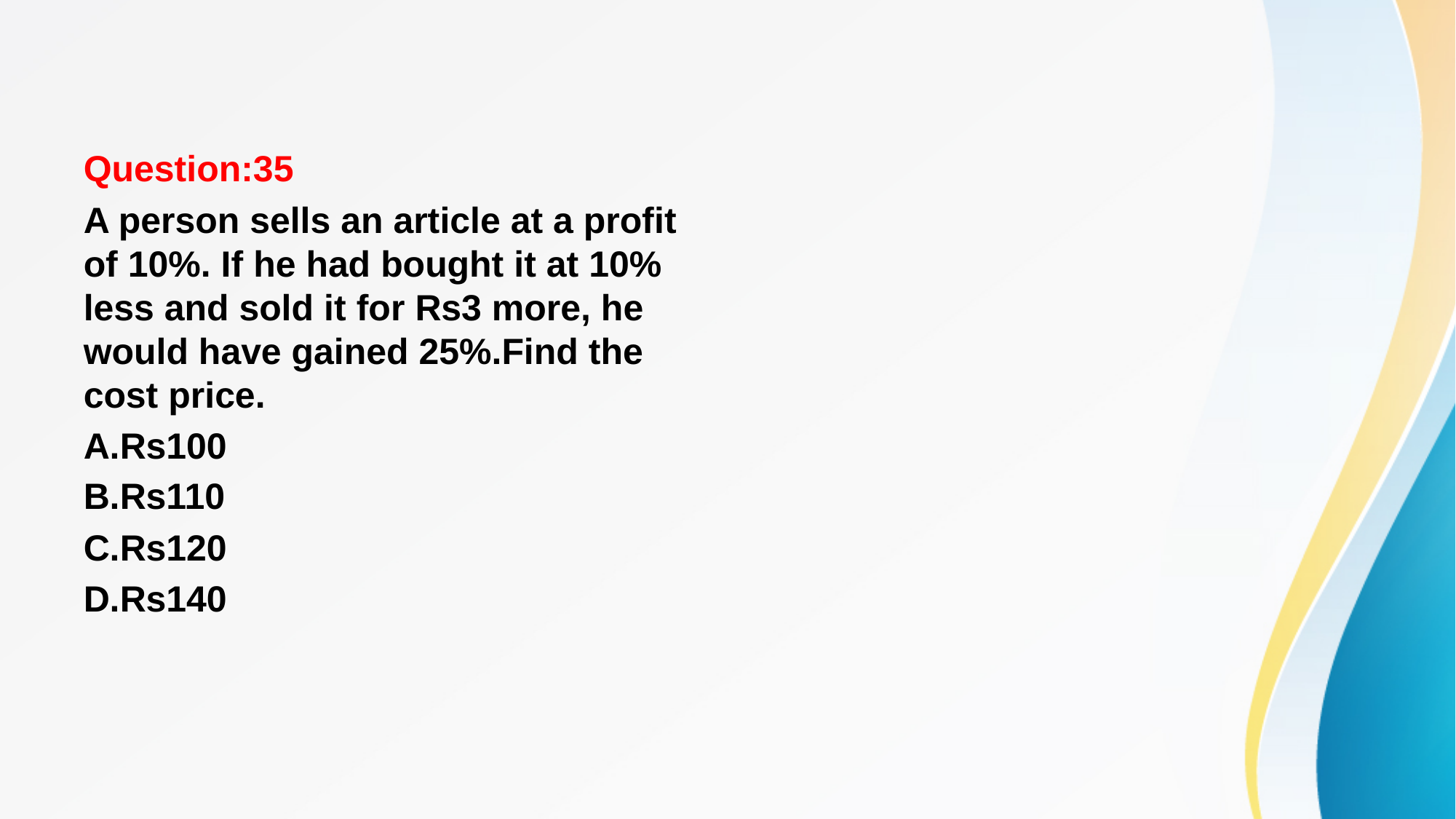

#
Question:35
A person sells an article at a profit of 10%. If he had bought it at 10% less and sold it for Rs3 more, he would have gained 25%.Find the cost price.
A.Rs100
B.Rs110
C.Rs120
D.Rs140